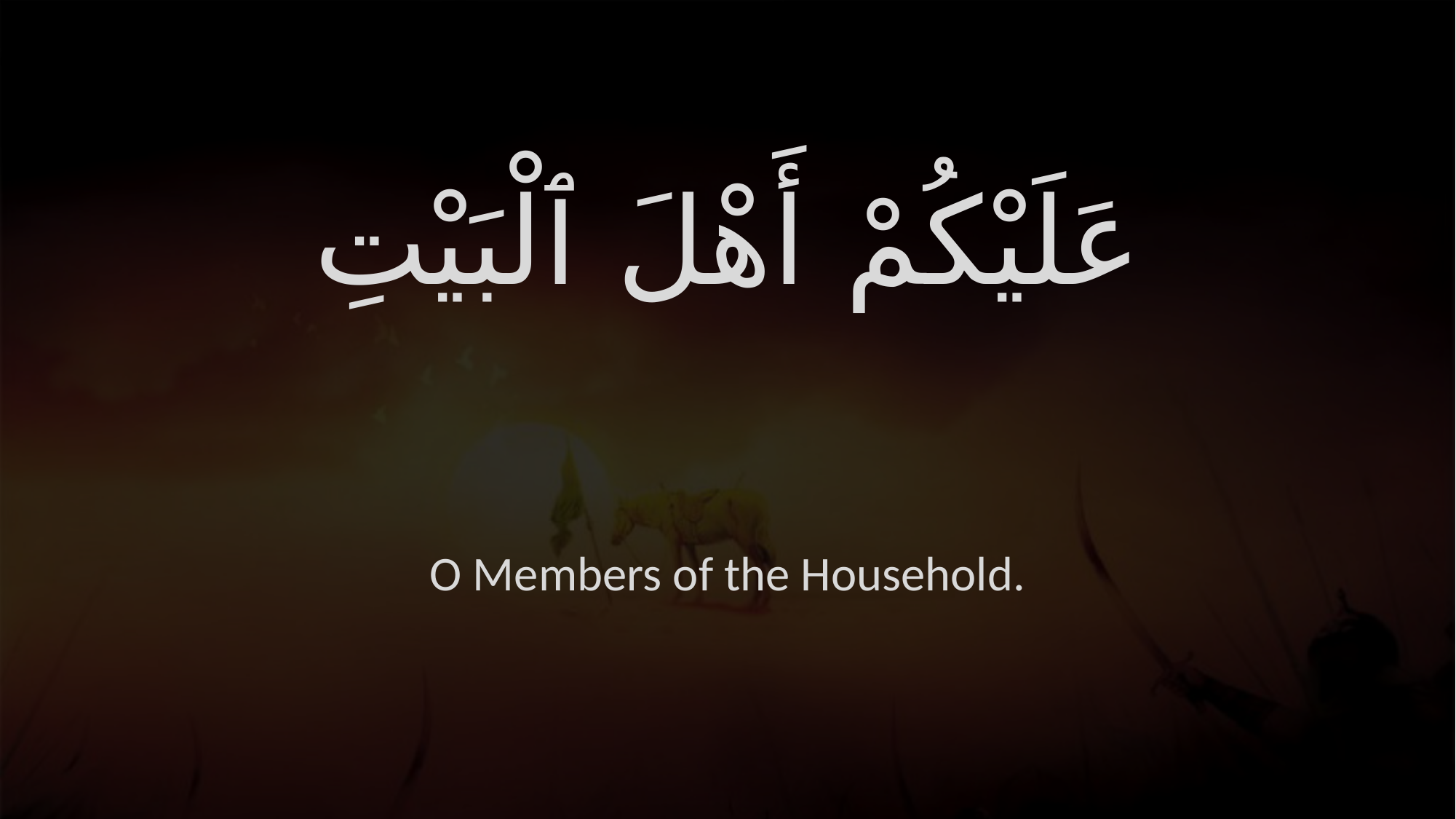

# عَلَيْكُمْ أَهْلَ ٱلْبَيْتِ
O Members of the Household.